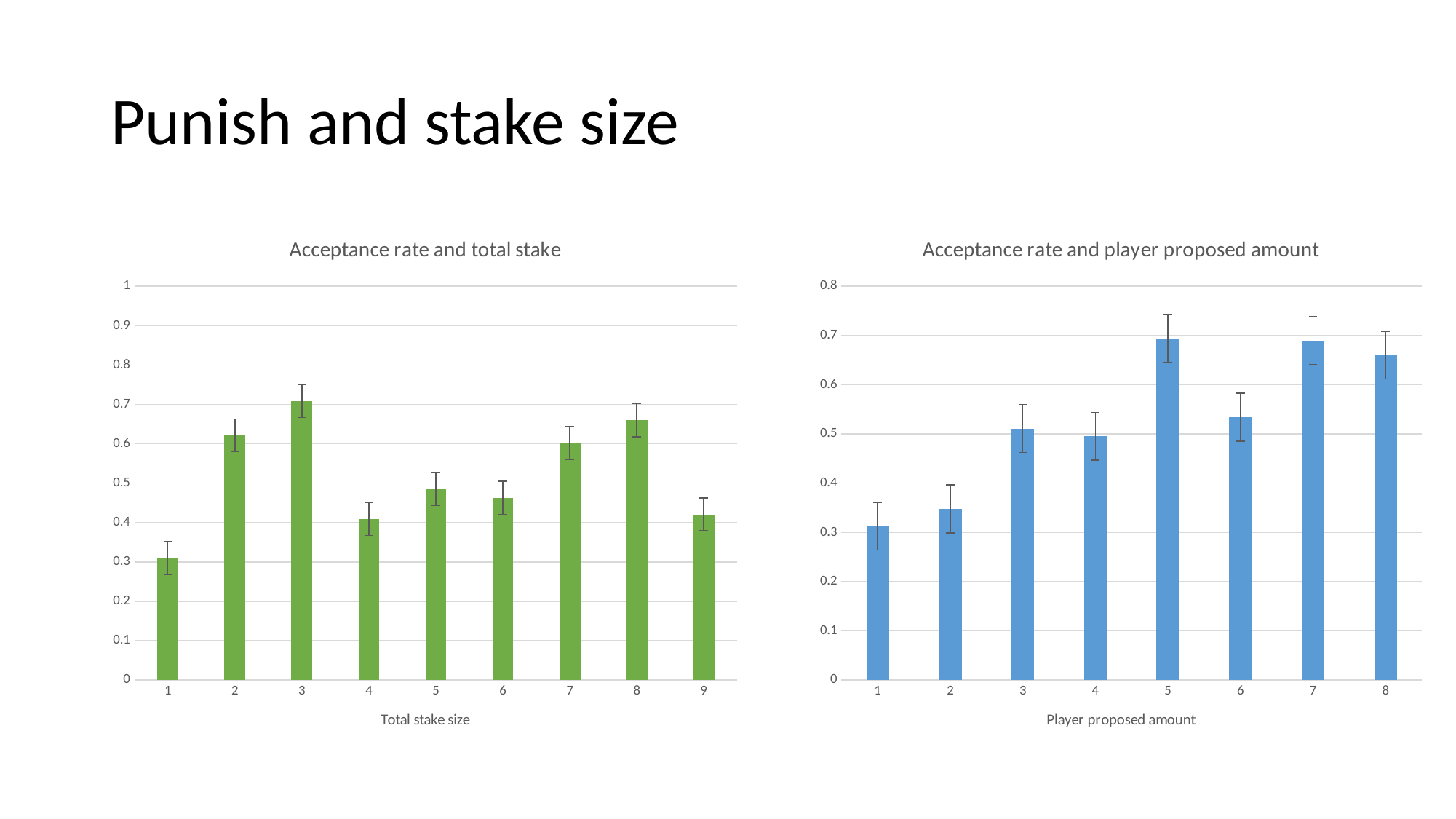

# Punish and stake size

### Chart: Acceptance rate and total stake

| Category | accept |
|---|---|

### Chart: Acceptance rate and player proposed amount

| Category | accept |
|---|---|